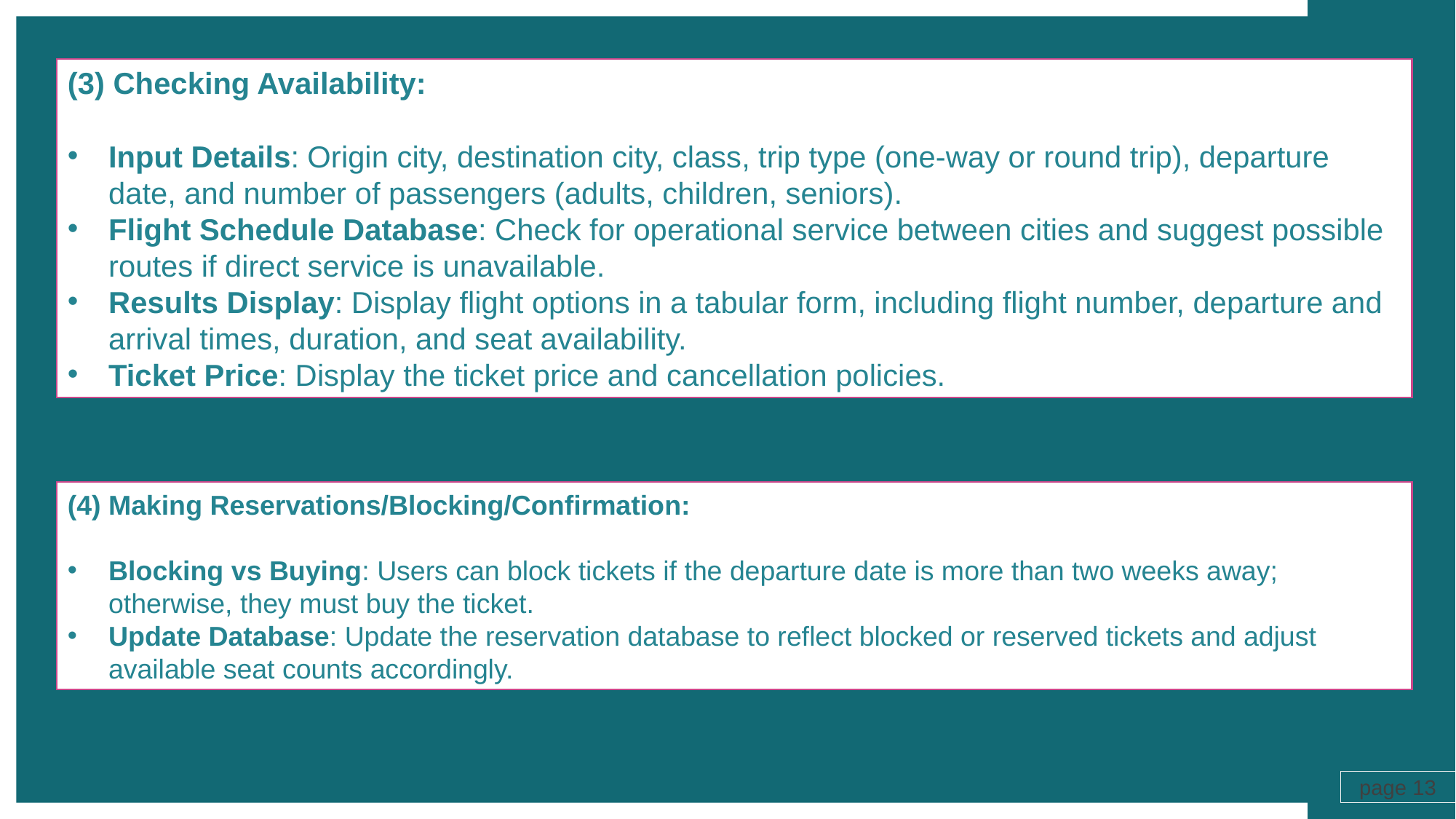

(3) Checking Availability:

Input Details: Origin city, destination city, class, trip type (one-way or round trip), departure date, and number of passengers (adults, children, seniors).
Flight Schedule Database: Check for operational service between cities and suggest possible routes if direct service is unavailable.
Results Display: Display flight options in a tabular form, including flight number, departure and arrival times, duration, and seat availability.
Ticket Price: Display the ticket price and cancellation policies.
(4) Making Reservations/Blocking/Confirmation:

Blocking vs Buying: Users can block tickets if the departure date is more than two weeks away; otherwise, they must buy the ticket.
Update Database: Update the reservation database to reflect blocked or reserved tickets and adjust available seat counts accordingly.
page 13